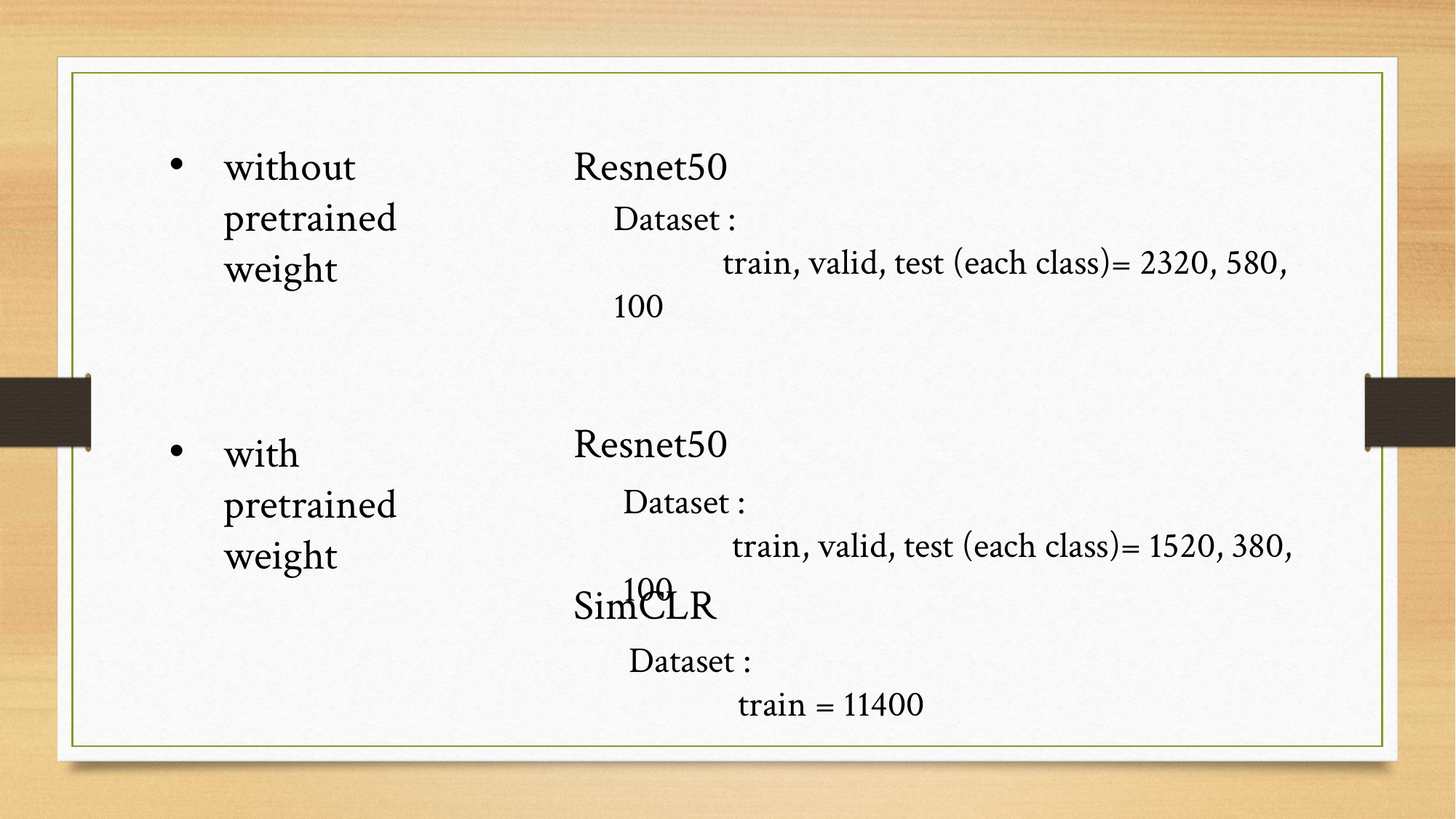

without pretrained weight
Resnet50
Dataset :
	train, valid, test (each class)= 2320, 580, 100
Resnet50
with pretrained weight
Dataset :
	train, valid, test (each class)= 1520, 380, 100
SimCLR
Dataset :
	train = 11400